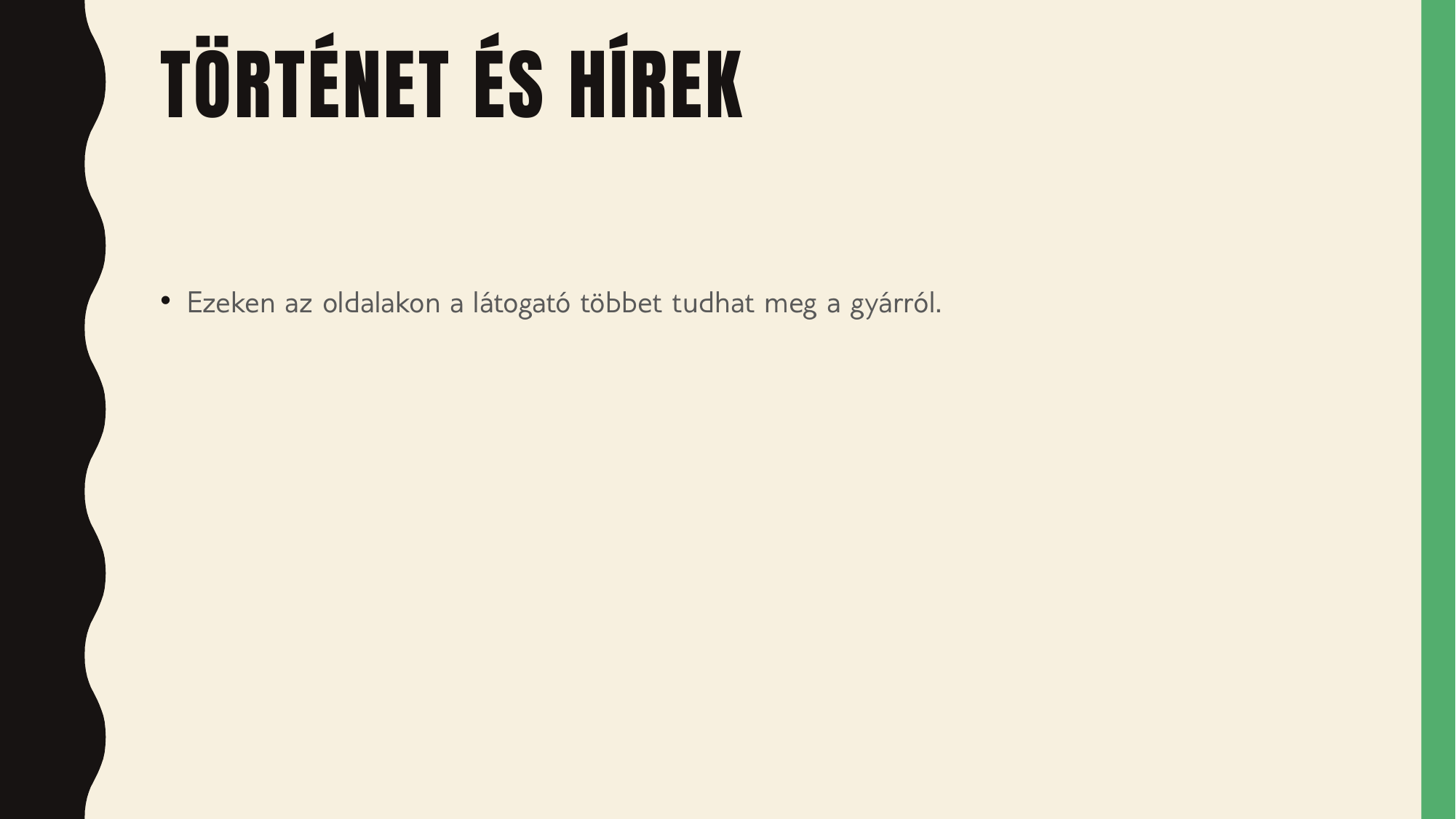

# Történet és hírek
Ezeken az oldalakon a látogató többet tudhat meg a gyárról.